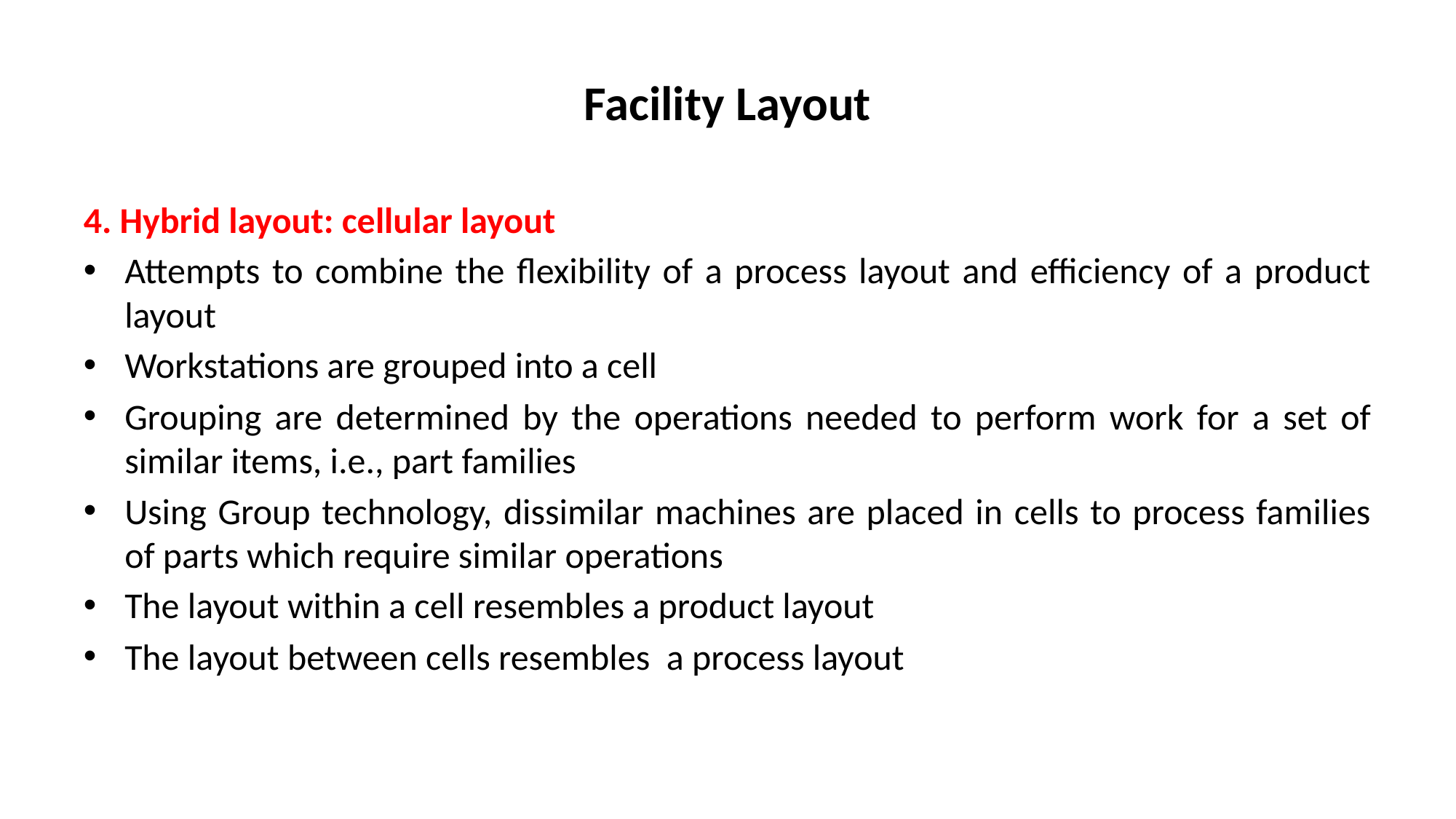

# Facility Layout
4. Hybrid layout: cellular layout
Attempts to combine the flexibility of a process layout and efficiency of a product layout
Workstations are grouped into a cell
Grouping are determined by the operations needed to perform work for a set of similar items, i.e., part families
Using Group technology, dissimilar machines are placed in cells to process families of parts which require similar operations
The layout within a cell resembles a product layout
The layout between cells resembles  a process layout